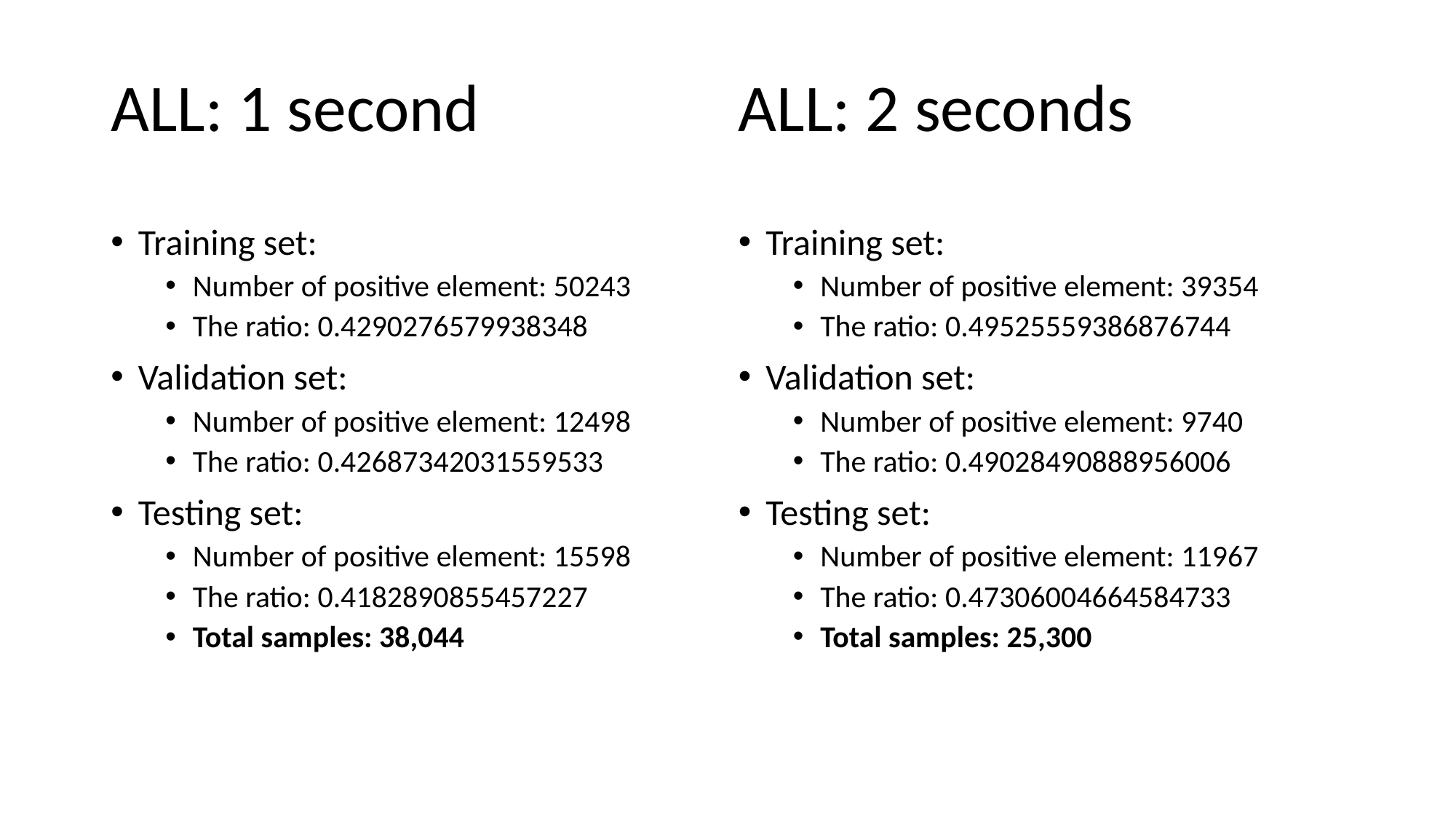

# ALL: 1 second
ALL: 2 seconds
Training set:
Number of positive element: 50243
The ratio: 0.4290276579938348
Validation set:
Number of positive element: 12498
The ratio: 0.42687342031559533
Testing set:
Number of positive element: 15598
The ratio: 0.4182890855457227
Total samples: 38,044
Training set:
Number of positive element: 39354
The ratio: 0.49525559386876744
Validation set:
Number of positive element: 9740
The ratio: 0.49028490888956006
Testing set:
Number of positive element: 11967
The ratio: 0.47306004664584733
Total samples: 25,300